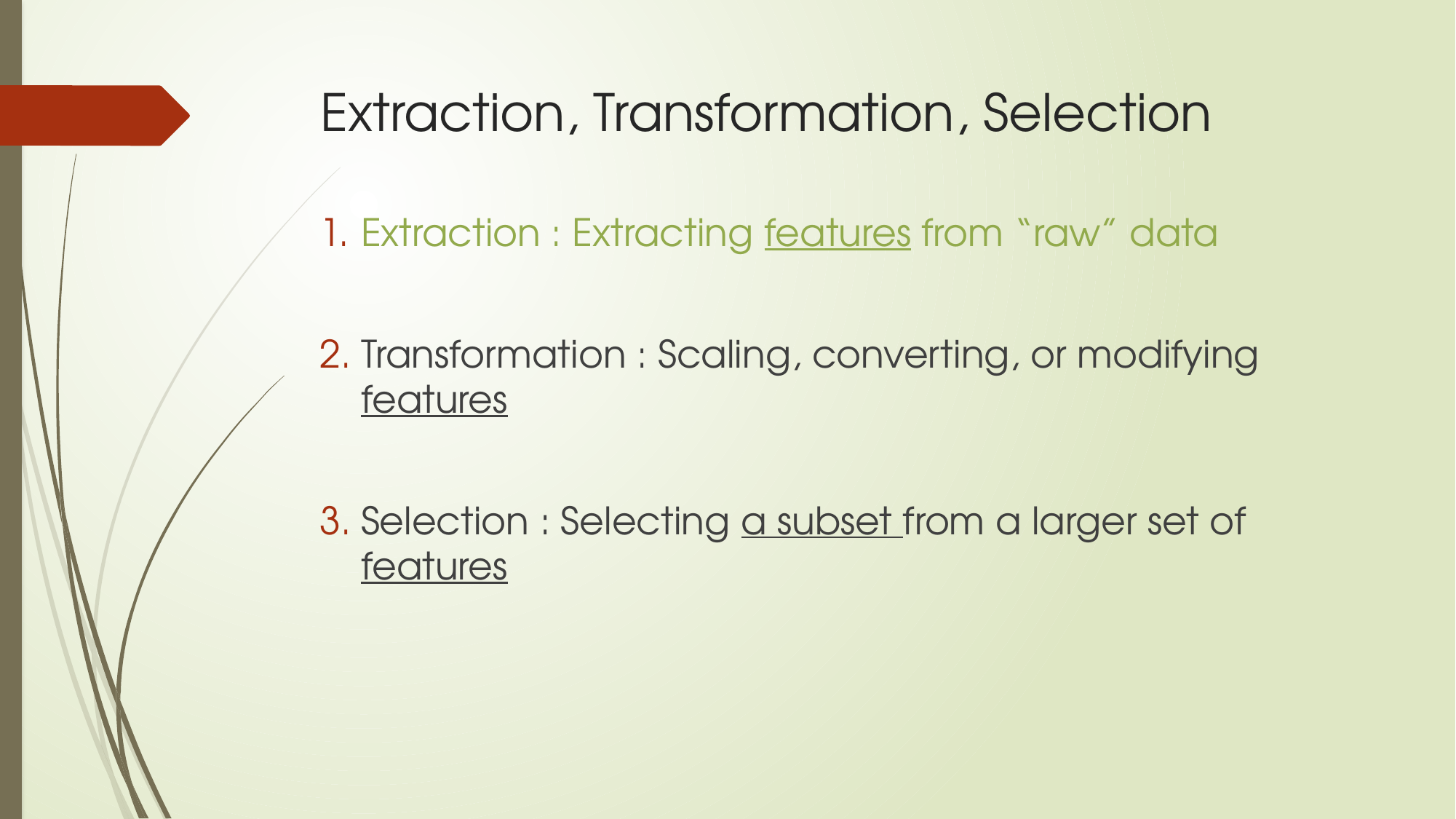

# Extraction, Transformation, Selection
Extraction : Extracting features from “raw” data

Transformation : Scaling, converting, or modifying features

Selection : Selecting a subset from a larger set of features